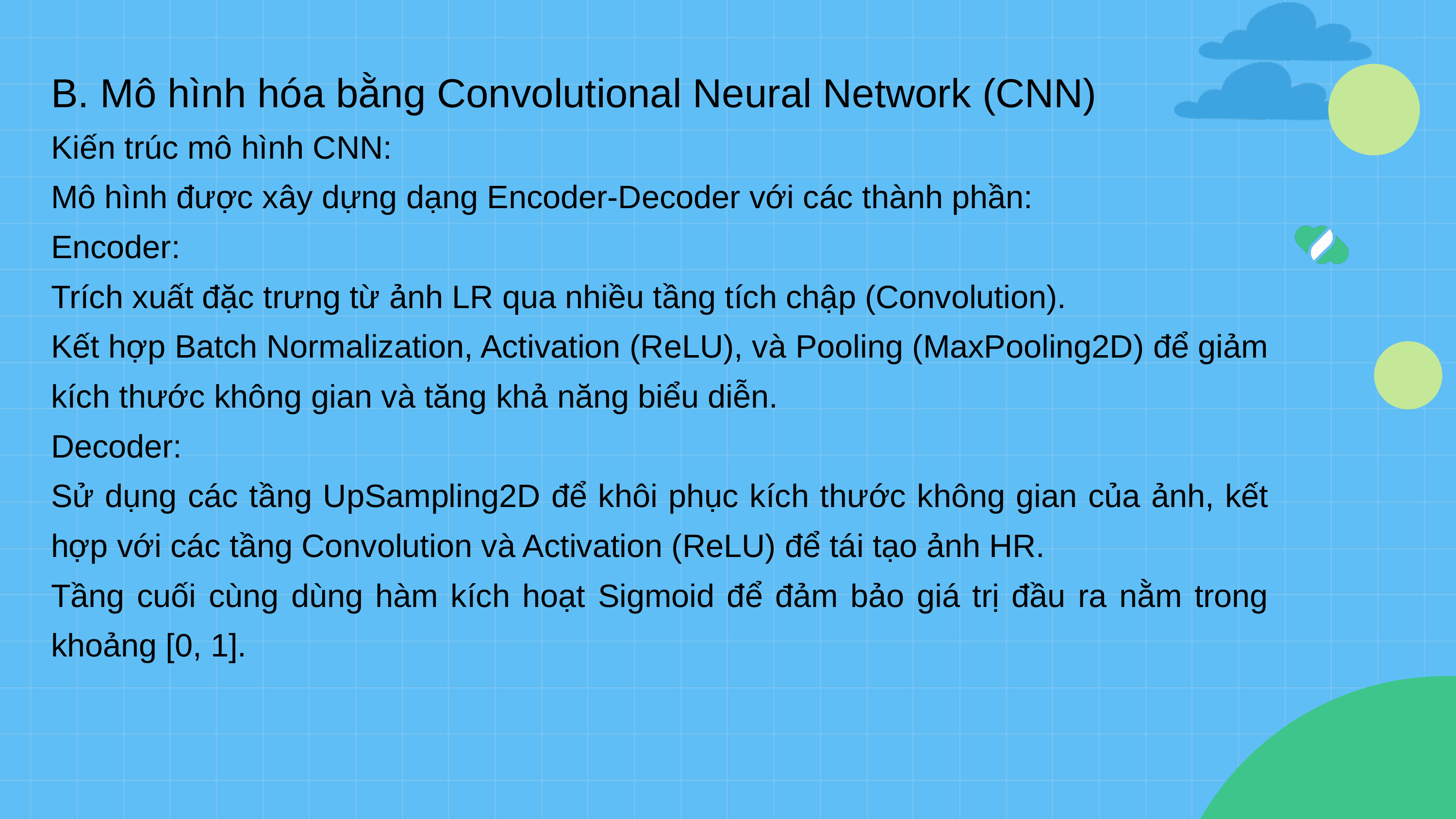

B. Mô hình hóa bằng Convolutional Neural Network (CNN)
Kiến trúc mô hình CNN:
Mô hình được xây dựng dạng Encoder-Decoder với các thành phần:
Encoder:
Trích xuất đặc trưng từ ảnh LR qua nhiều tầng tích chập (Convolution).
Kết hợp Batch Normalization, Activation (ReLU), và Pooling (MaxPooling2D) để giảm kích thước không gian và tăng khả năng biểu diễn.
Decoder:
Sử dụng các tầng UpSampling2D để khôi phục kích thước không gian của ảnh, kết hợp với các tầng Convolution và Activation (ReLU) để tái tạo ảnh HR.
Tầng cuối cùng dùng hàm kích hoạt Sigmoid để đảm bảo giá trị đầu ra nằm trong khoảng [0, 1].